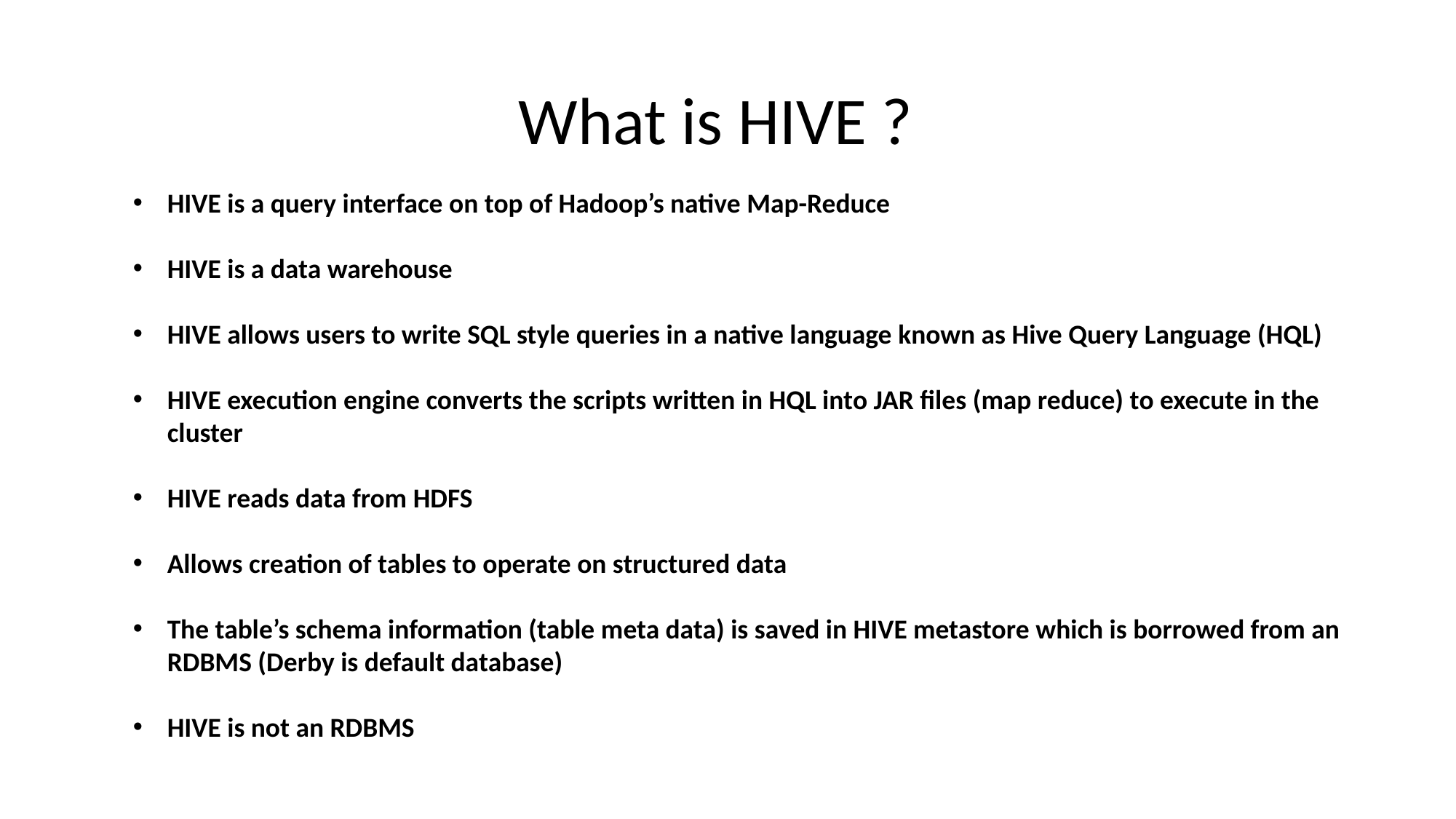

# What is HIVE ?
HIVE is a query interface on top of Hadoop’s native Map-Reduce

HIVE is a data warehouse

HIVE allows users to write SQL style queries in a native language known as Hive Query Language (HQL)

HIVE execution engine converts the scripts written in HQL into JAR files (map reduce) to execute in the cluster

HIVE reads data from HDFS

Allows creation of tables to operate on structured data

The table’s schema information (table meta data) is saved in HIVE metastore which is borrowed from an RDBMS (Derby is default database)

HIVE is not an RDBMS